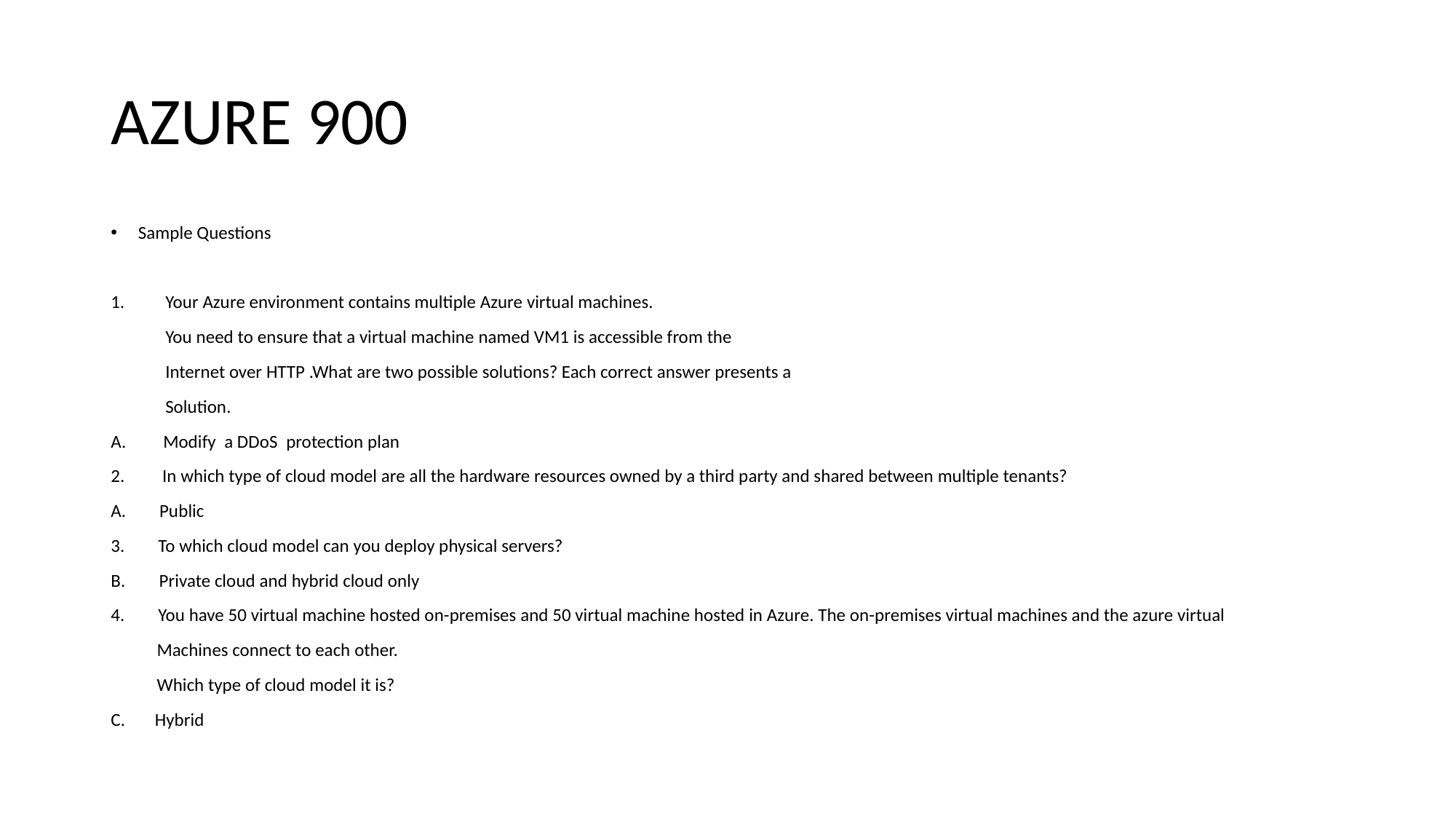

# AZURE 900
Sample Questions

Your Azure environment contains multiple Azure virtual machines.
             You need to ensure that a virtual machine named VM1 is accessible from the
             Internet over HTTP .What are two possible solutions? Each correct answer presents a
             Solution.
      Modify  a DDoS  protection plan
2.         In which type of cloud model are all the hardware resources owned by a third party and shared between multiple tenants?
A.        Public
3.        To which cloud model can you deploy physical servers?
     Private cloud and hybrid cloud only
4.        You have 50 virtual machine hosted on-premises and 50 virtual machine hosted in Azure. The on-premises virtual machines and the azure virtual
           Machines connect to each other.
           Which type of cloud model it is?
    Hybrid